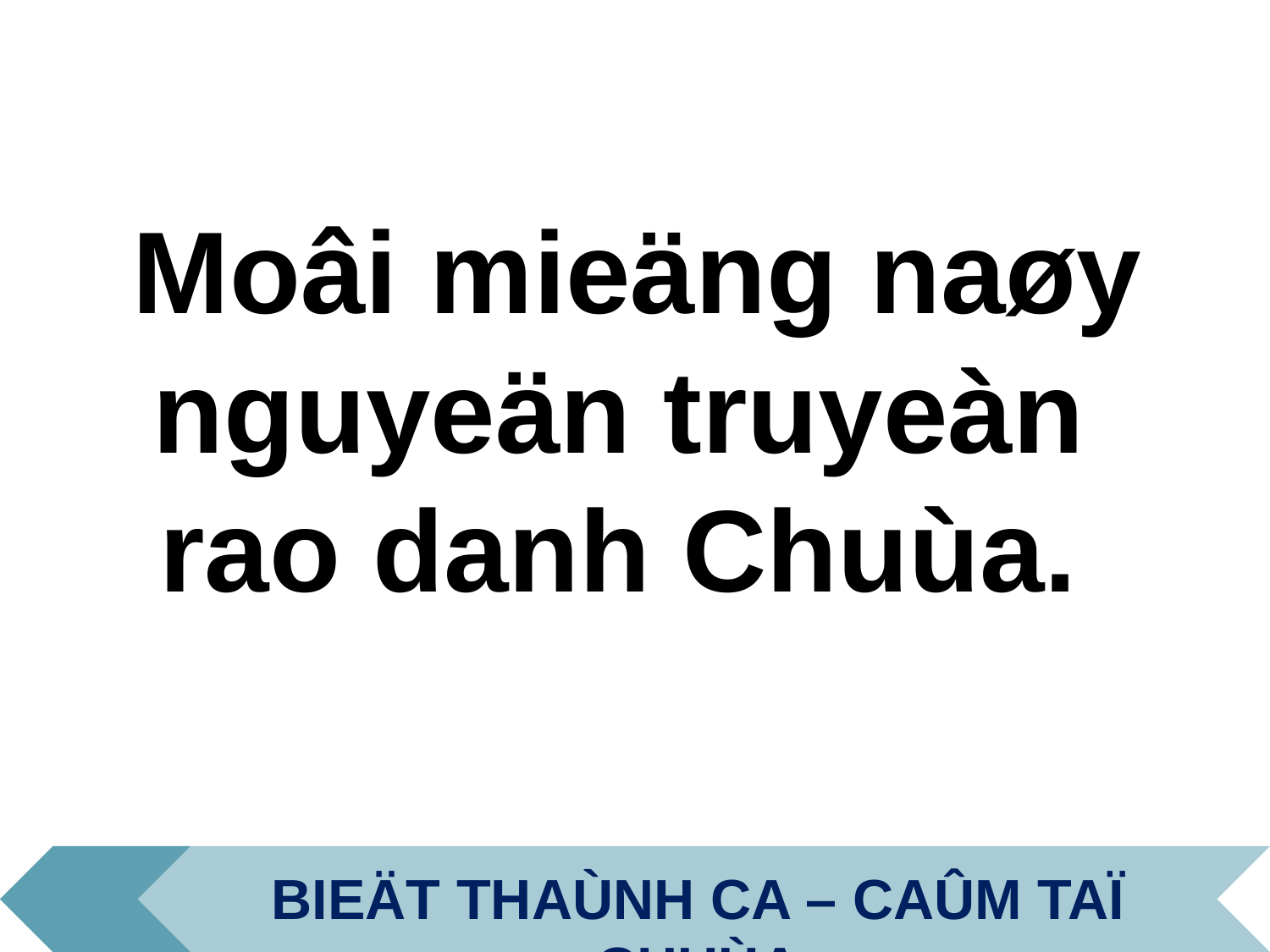

Moâi mieäng naøy
nguyeän truyeàn
rao danh Chuùa.
BIEÄT THAÙNH CA – CAÛM TAÏ CHUÙA